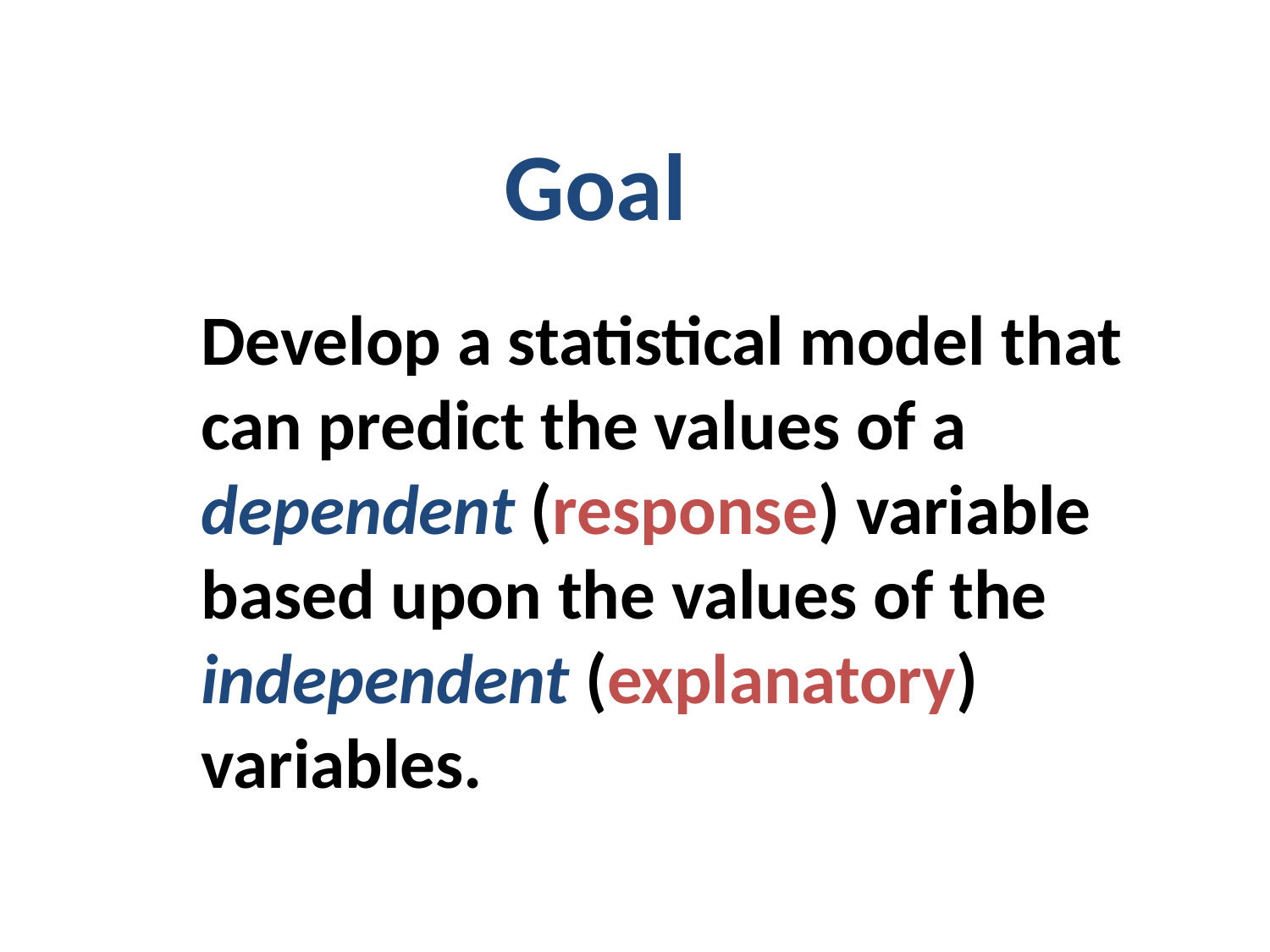

Goal
	Develop a statistical model that can predict the values of a dependent (response) variable based upon the values of the independent (explanatory) variables.